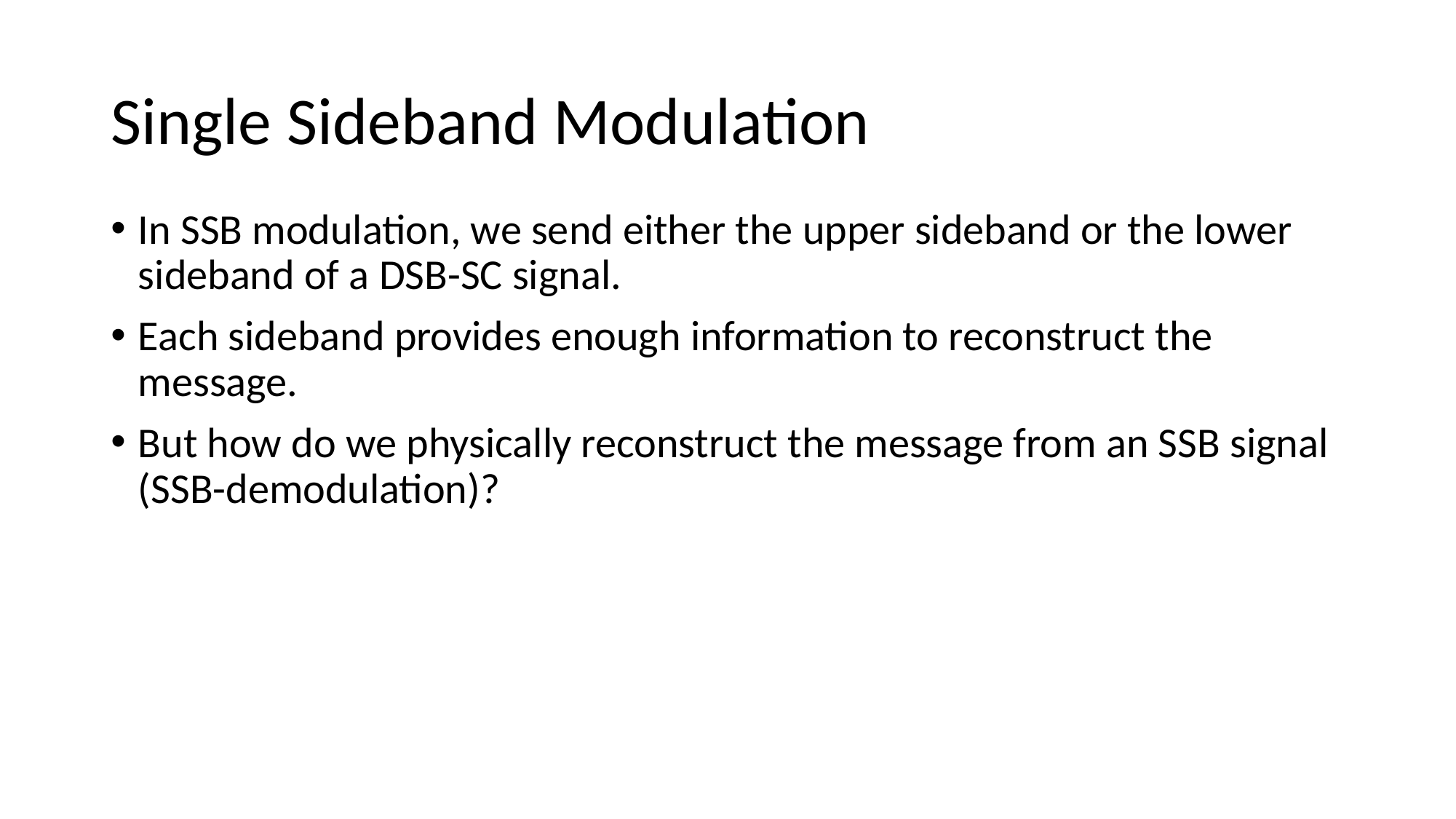

# Single Sideband Modulation
In SSB modulation, we send either the upper sideband or the lower sideband of a DSB-SC signal.
Each sideband provides enough information to reconstruct the message.
But how do we physically reconstruct the message from an SSB signal (SSB-demodulation)?